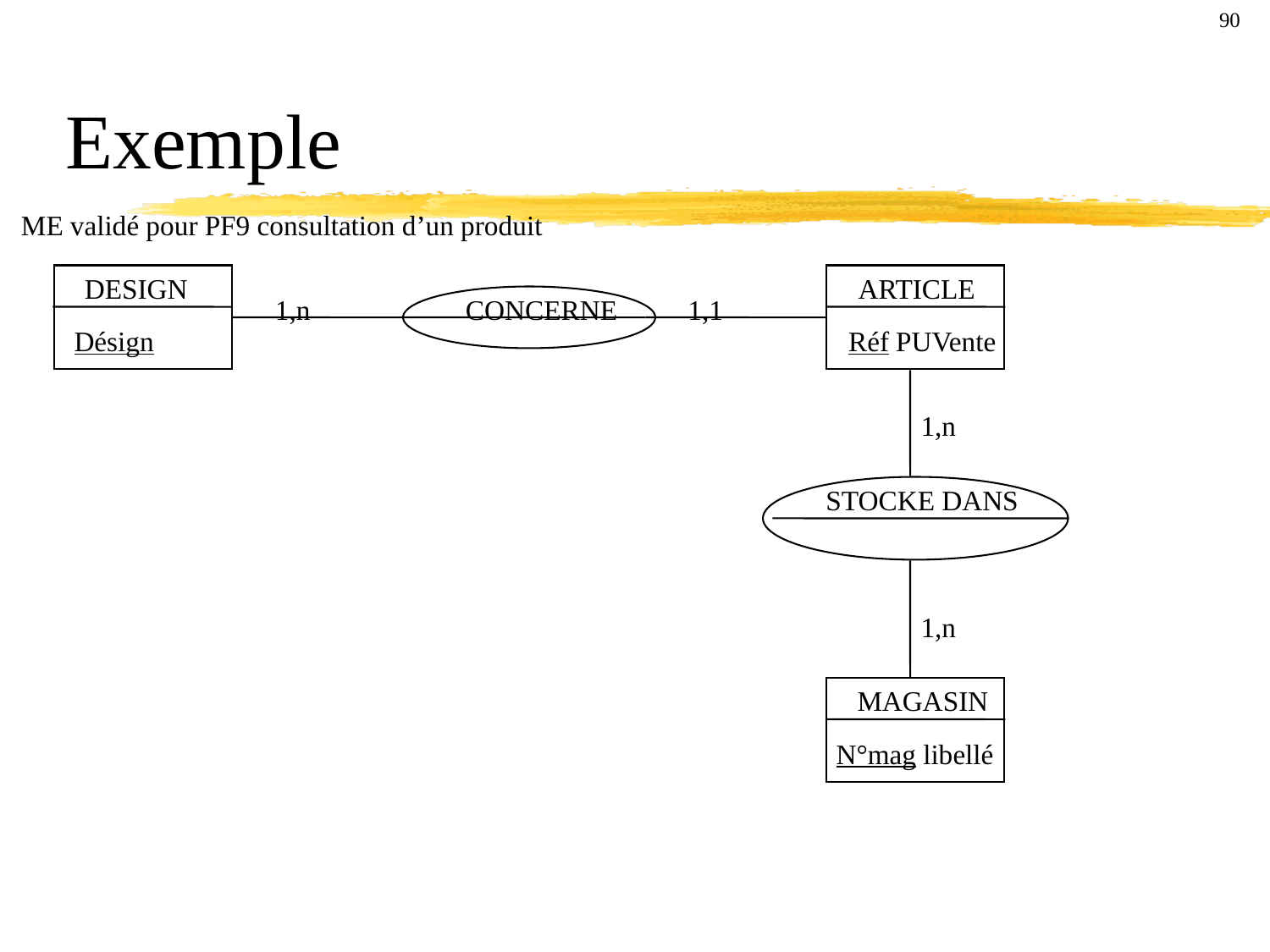

90
Exemple
ME validé pour PF9 consultation d’un produit
DESIGN
ARTICLE

1,n
CONCERNE
1,1

Désign
Réf PUVente

1,n
STOCKE DANS

1,n
MAGASIN

N°mag libellé